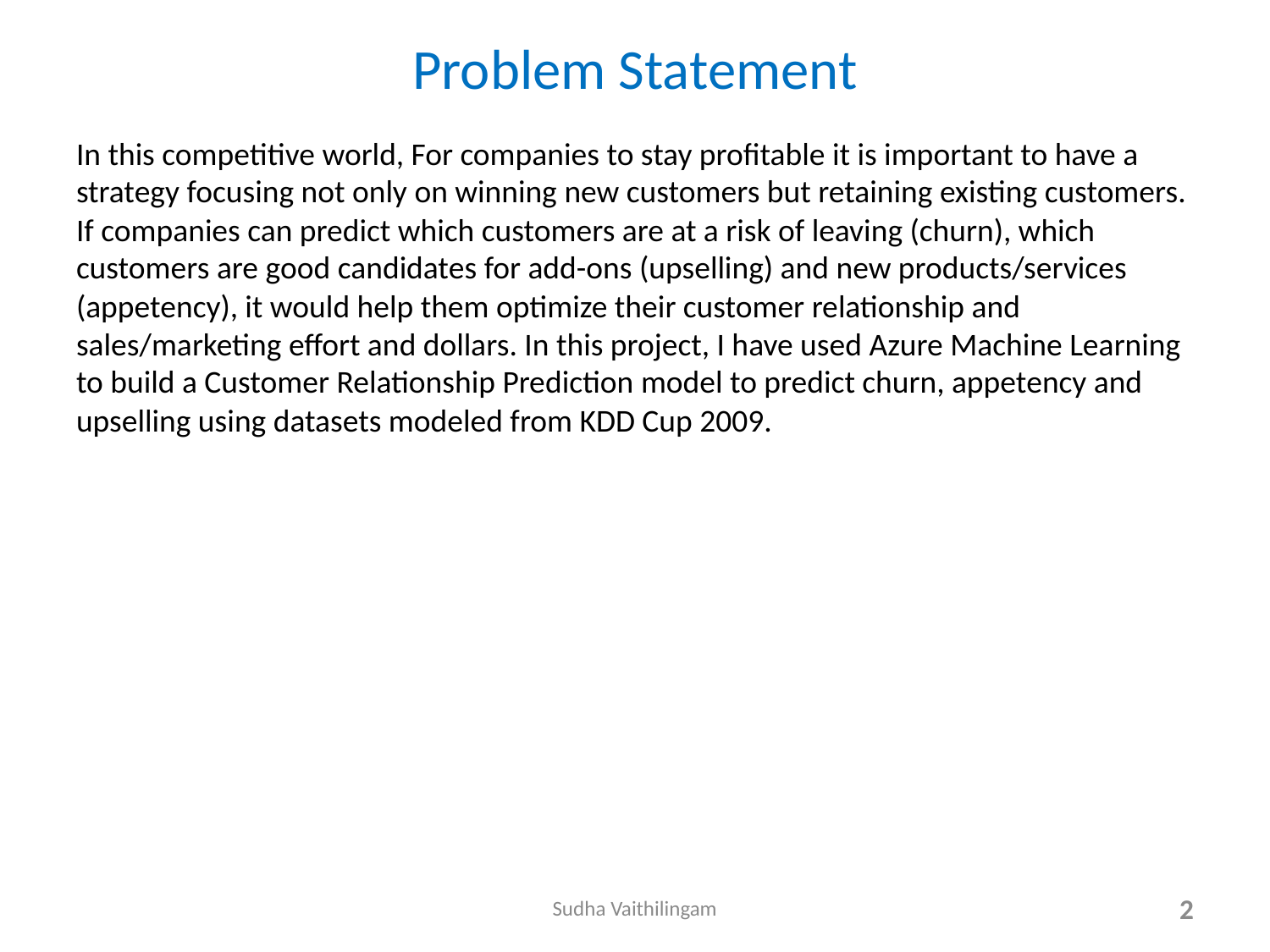

# Problem Statement
In this competitive world, For companies to stay profitable it is important to have a strategy focusing not only on winning new customers but retaining existing customers. If companies can predict which customers are at a risk of leaving (churn), which customers are good candidates for add-ons (upselling) and new products/services (appetency), it would help them optimize their customer relationship and sales/marketing effort and dollars. In this project, I have used Azure Machine Learning to build a Customer Relationship Prediction model to predict churn, appetency and upselling using datasets modeled from KDD Cup 2009.
Sudha Vaithilingam
2